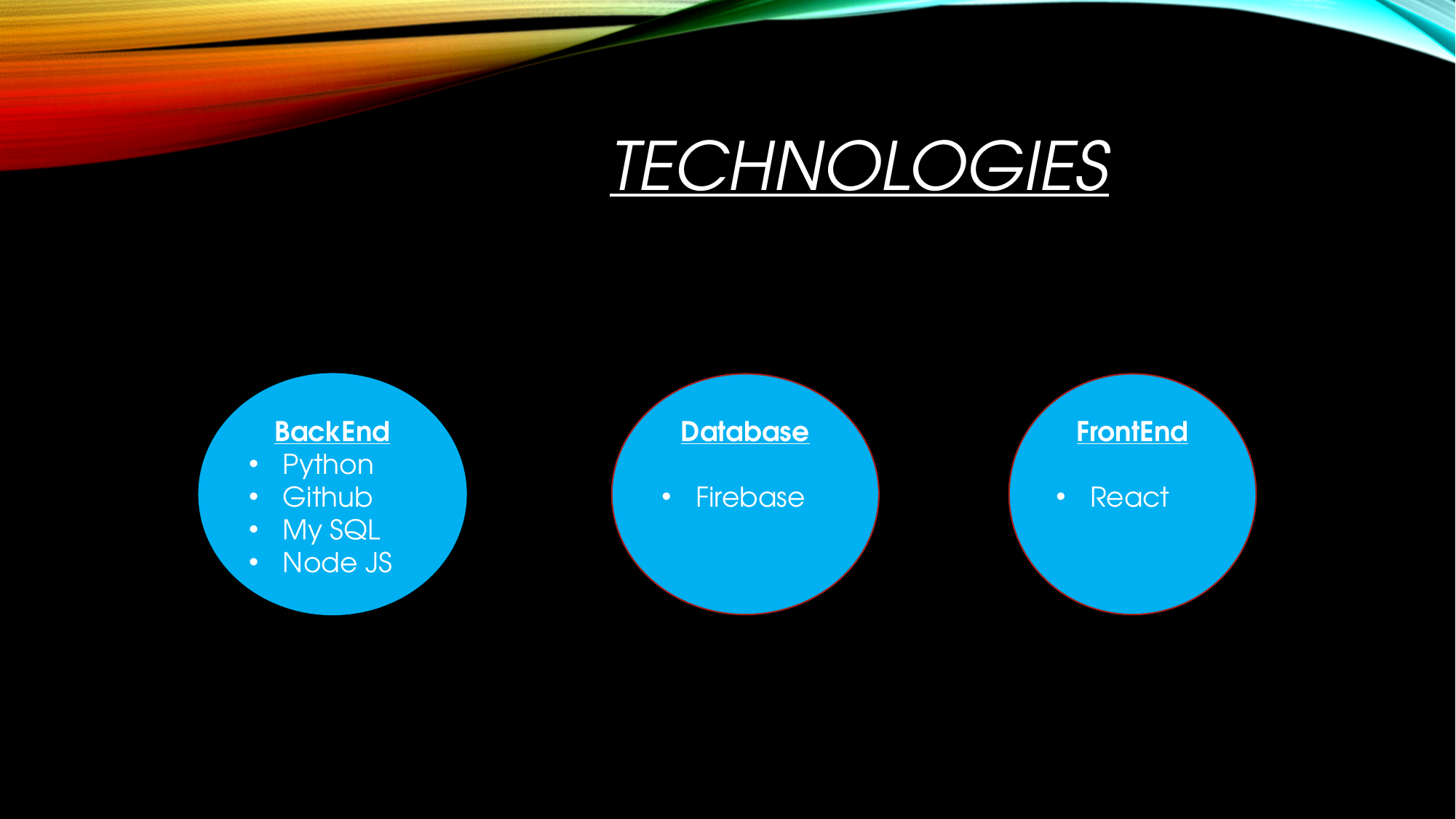

# Technologies

BackEnd
Python
Github
My SQL
Node JS

Database

Firebase
FrontEnd

React